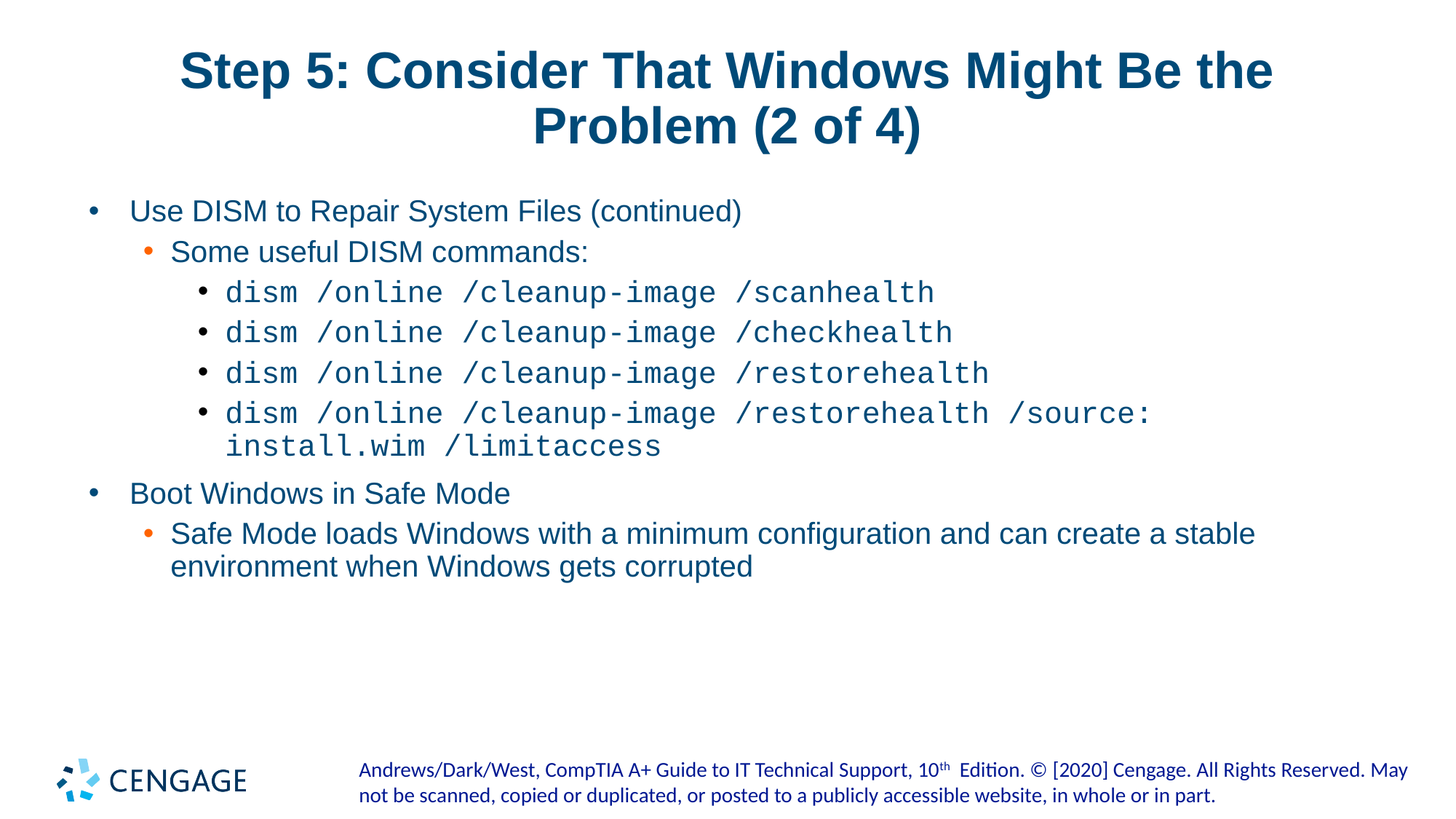

# Step 5: Consider That Windows Might Be the Problem (2 of 4)
Use DISM to Repair System Files (continued)
Some useful DISM commands:
dism /online /cleanup-image /scanhealth
dism /online /cleanup-image /checkhealth
dism /online /cleanup-image /restorehealth
dism /online /cleanup-image /restorehealth /source: install.wim /limitaccess
Boot Windows in Safe Mode
Safe Mode loads Windows with a minimum configuration and can create a stable environment when Windows gets corrupted